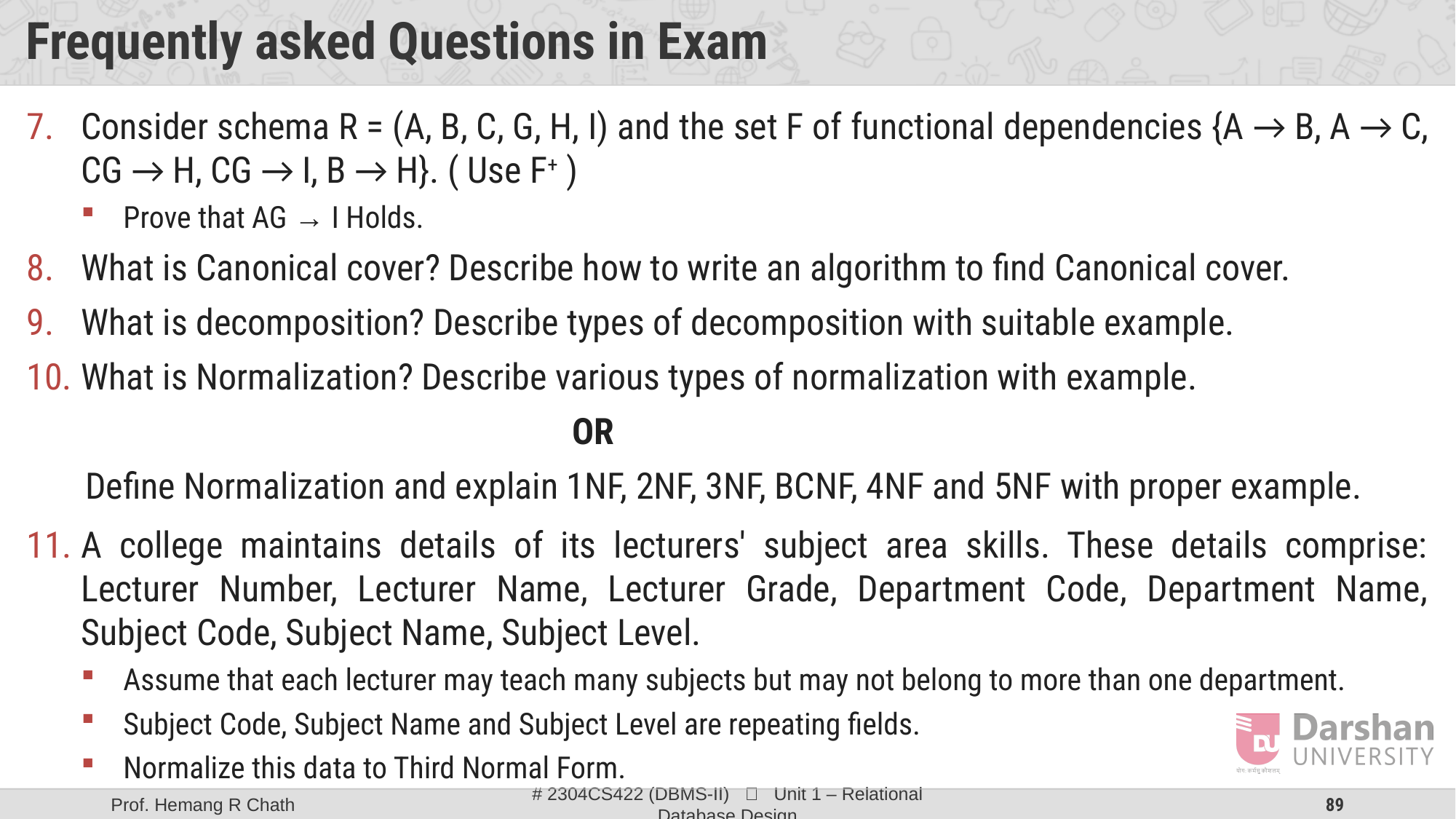

# Frequently asked Questions in Exam
Consider schema R = (A, B, C, G, H, I) and the set F of functional dependencies {A → B, A → C, CG → H, CG → I, B → H}. ( Use F+ )
Prove that AG → I Holds.
What is Canonical cover? Describe how to write an algorithm to find Canonical cover.
What is decomposition? Describe types of decomposition with suitable example.
What is Normalization? Describe various types of normalization with example.
					OR
       Define Normalization and explain 1NF, 2NF, 3NF, BCNF, 4NF and 5NF with proper example.
A college maintains details of its lecturers' subject area skills. These details comprise: Lecturer Number, Lecturer Name, Lecturer Grade, Department Code, Department Name, Subject Code, Subject Name, Subject Level.
Assume that each lecturer may teach many subjects but may not belong to more than one department.
Subject Code, Subject Name and Subject Level are repeating fields.
Normalize this data to Third Normal Form.